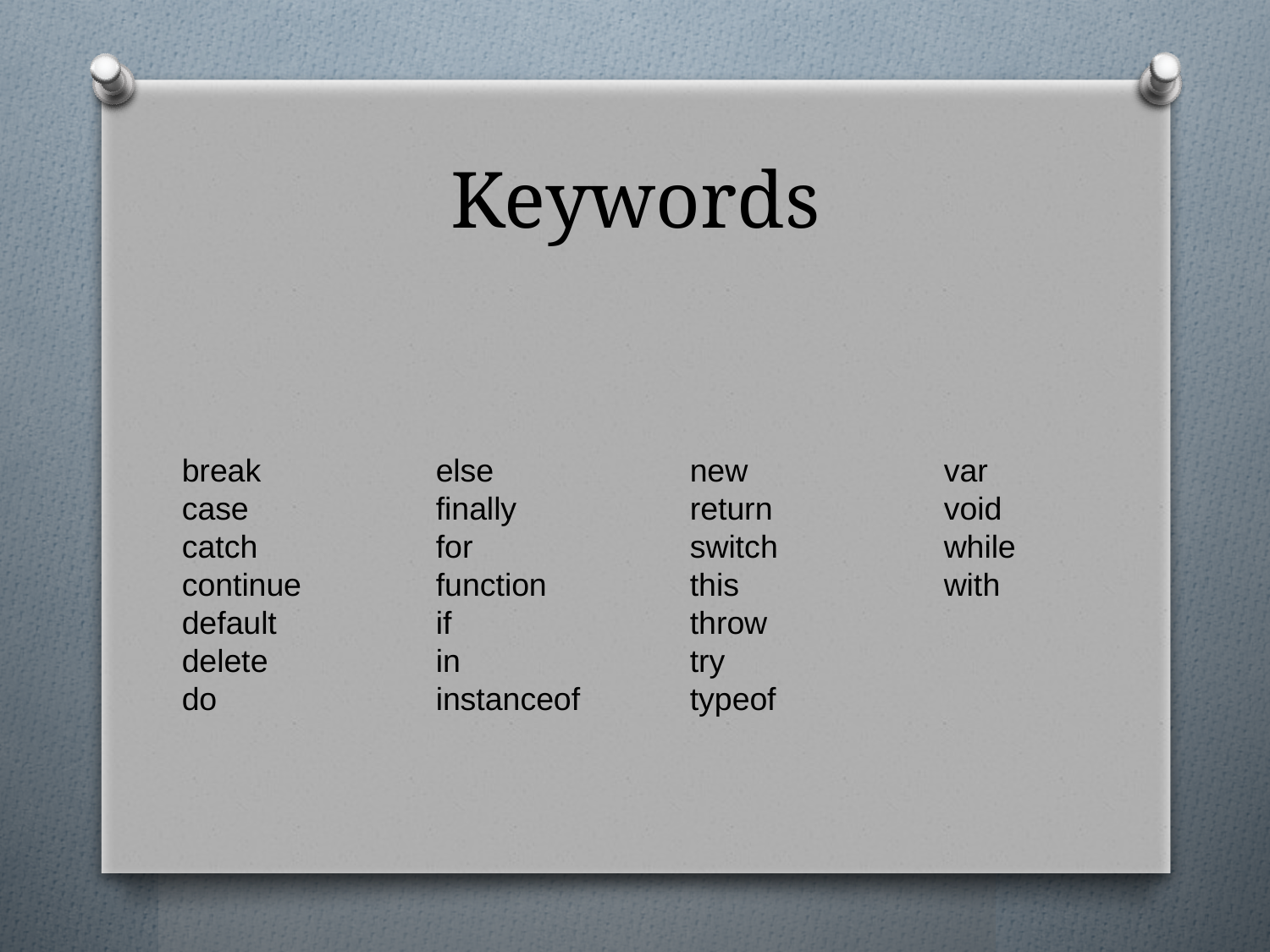

# Keywords
break		else		new		var
case		finally		return		void
catch		for		switch		while
continue		function		this		with
default		if		throw
delete		in		try
do		instanceof	typeof